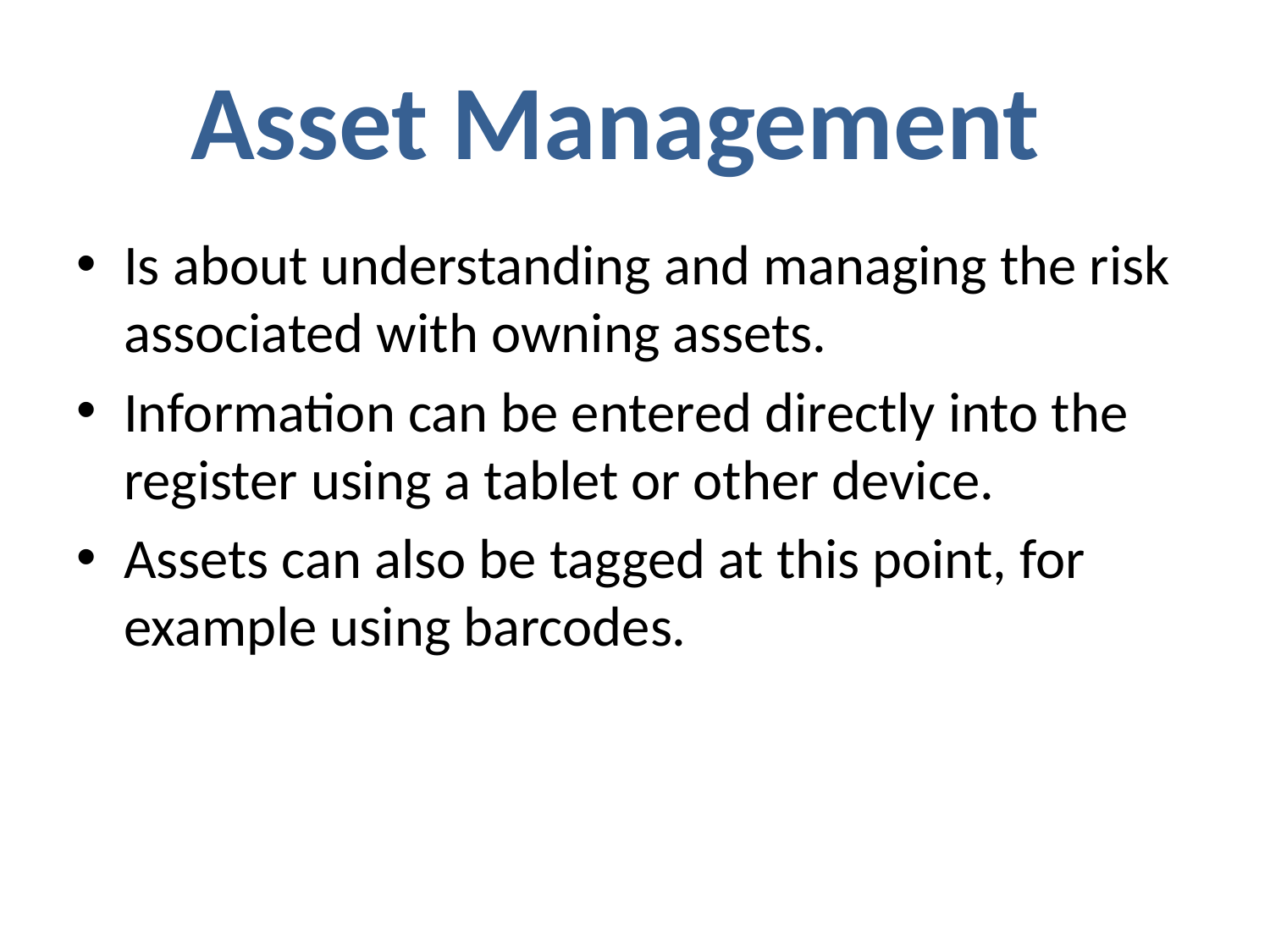

# Asset Management
Is about understanding and managing the risk associated with owning assets.
Information can be entered directly into the register using a tablet or other device.
Assets can also be tagged at this point, for example using barcodes.